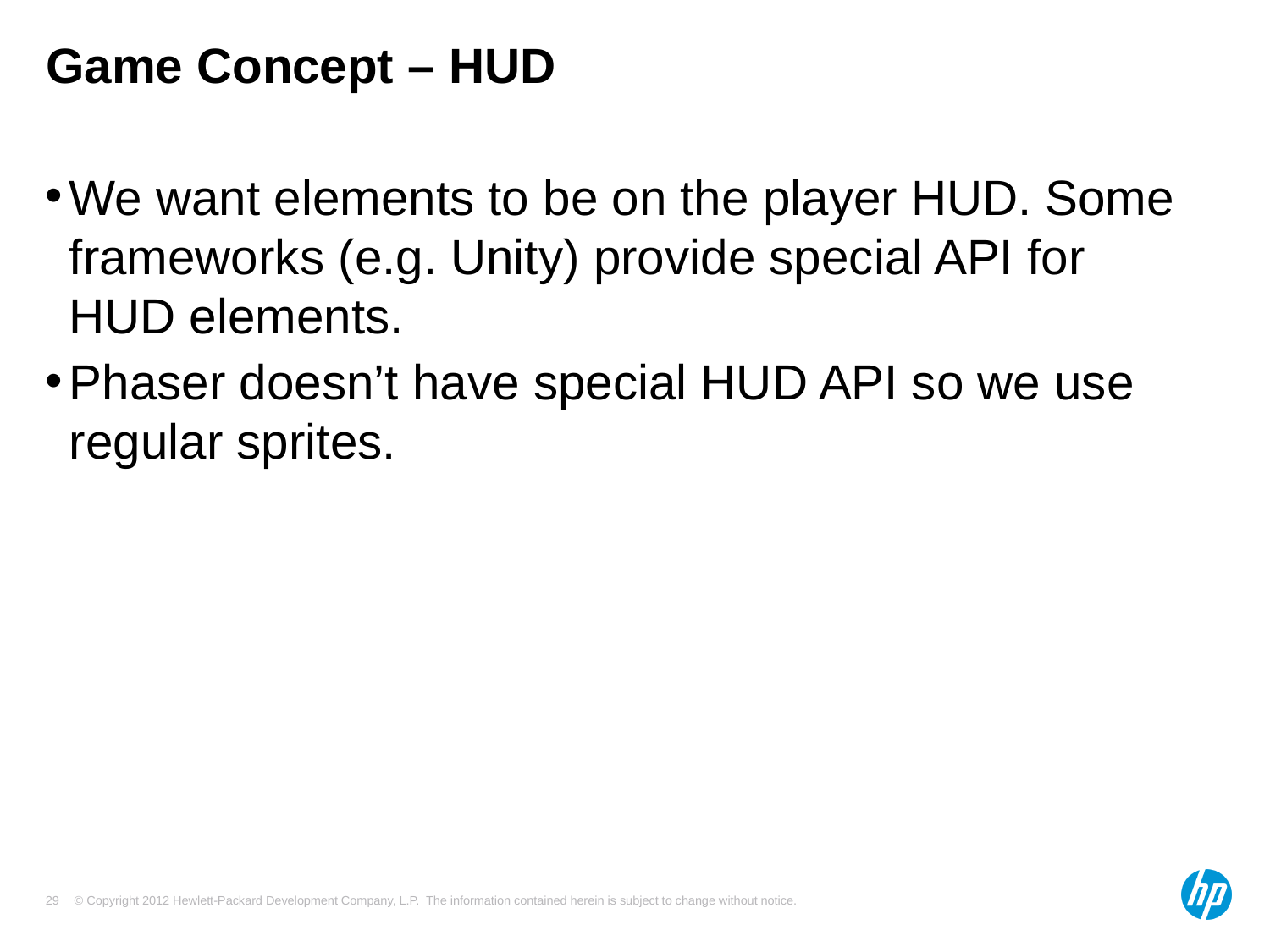

# Game Concept – HUD

We want elements to be on the player HUD. Some frameworks (e.g. Unity) provide special API for HUD elements.
Phaser doesn’t have special HUD API so we use regular sprites.